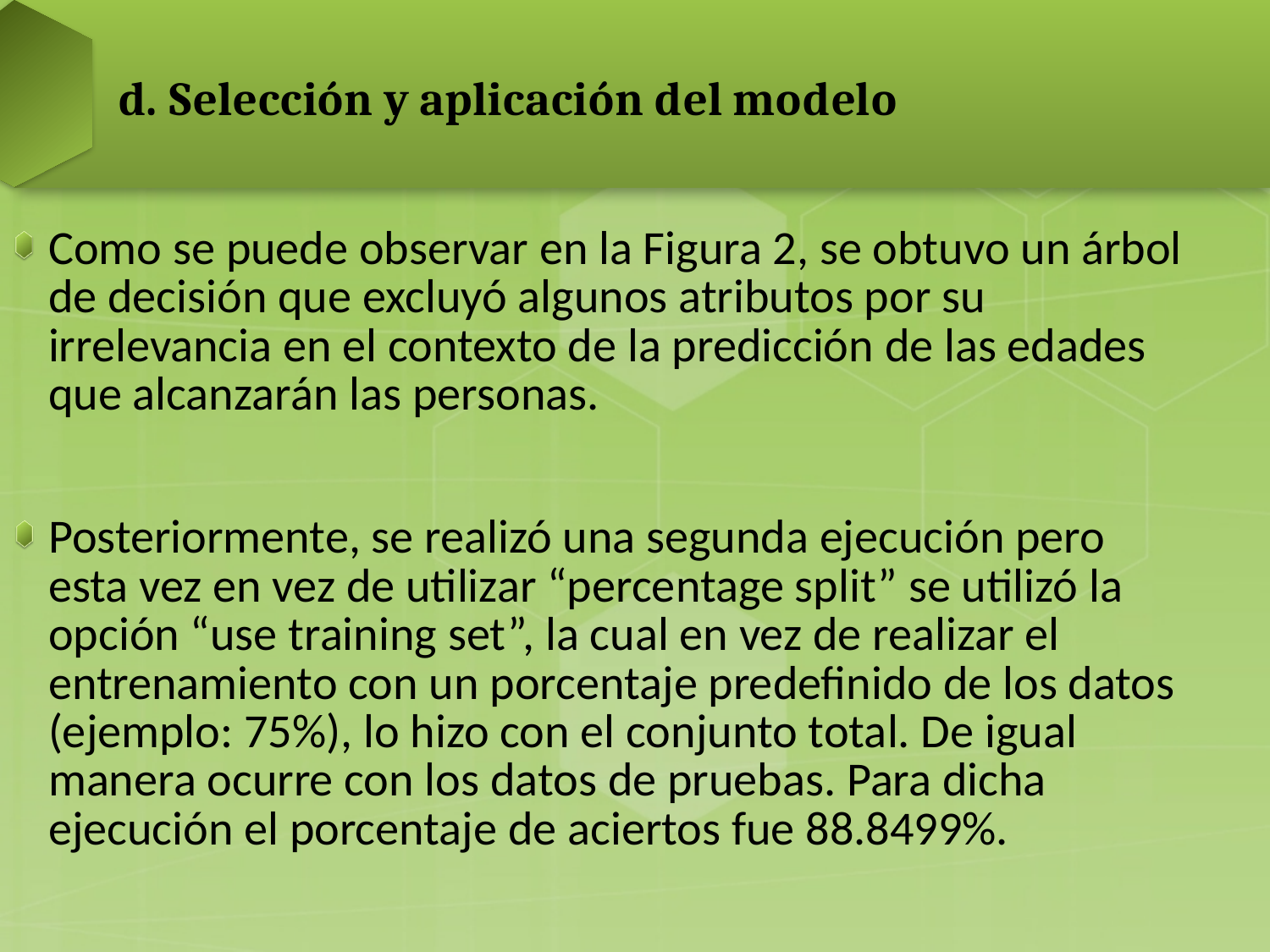

# d. Selección y aplicación del modelo
Como se puede observar en la Figura 2, se obtuvo un árbol de decisión que excluyó algunos atributos por su irrelevancia en el contexto de la predicción de las edades que alcanzarán las personas.

Posteriormente, se realizó una segunda ejecución pero esta vez en vez de utilizar “percentage split” se utilizó la opción “use training set”, la cual en vez de realizar el entrenamiento con un porcentaje predefinido de los datos (ejemplo: 75%), lo hizo con el conjunto total. De igual manera ocurre con los datos de pruebas. Para dicha ejecución el porcentaje de aciertos fue 88.8499%.